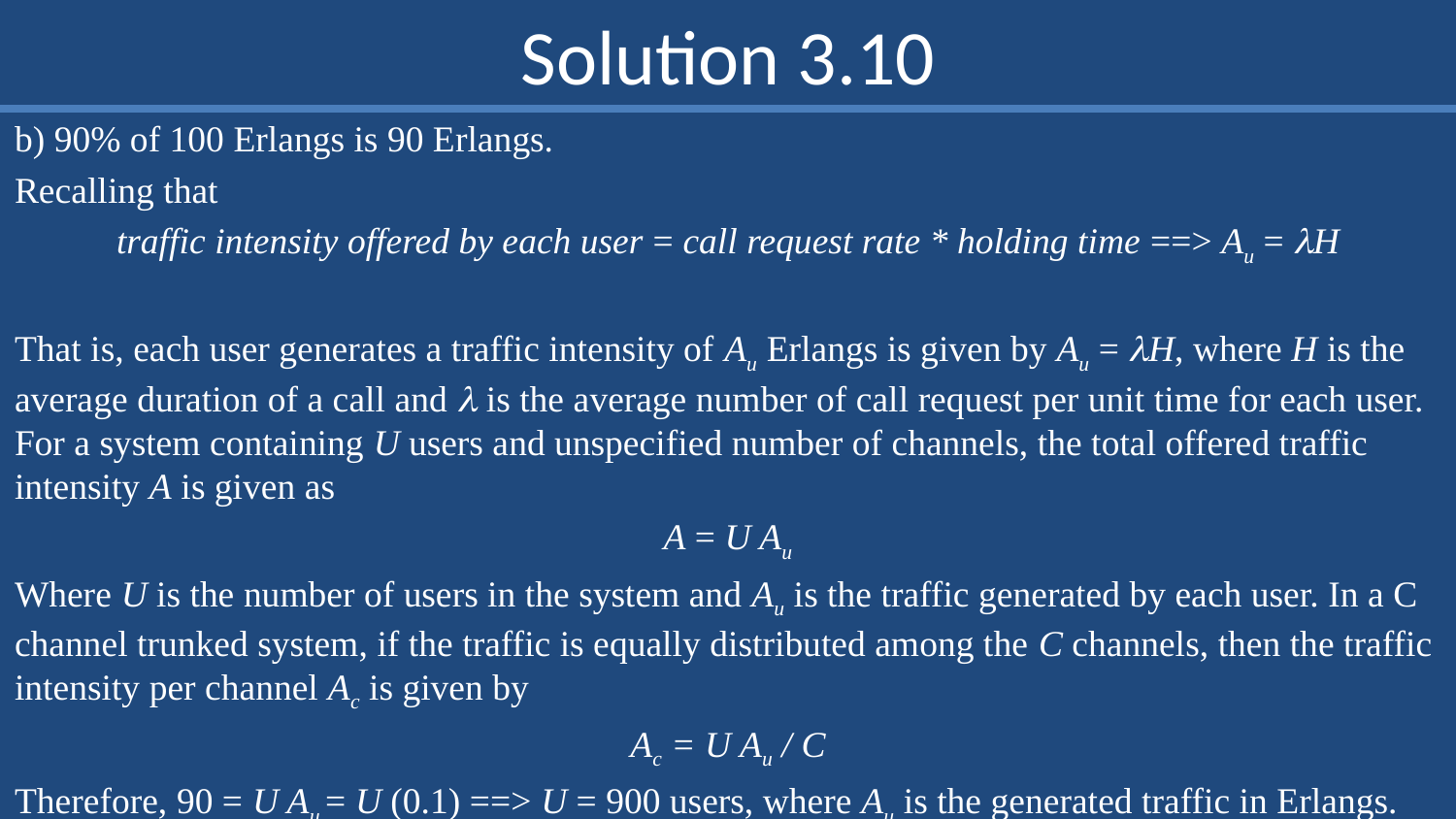

# Solution 3.10
b) 90% of 100 Erlangs is 90 Erlangs.
Recalling that
traffic intensity offered by each user = call request rate * holding time ==> Au = λH

That is, each user generates a traffic intensity of Au Erlangs is given by Au = λH, where H is the average duration of a call and λ is the average number of call request per unit time for each user. For a system containing U users and unspecified number of channels, the total offered traffic intensity A is given as
A = U Au
Where U is the number of users in the system and Au is the traffic generated by each user. In a C channel trunked system, if the traffic is equally distributed among the C channels, then the traffic intensity per channel Ac is given by
Ac = U Au / C
Therefore, 90 = U Au = U (0.1) ==> U = 900 users, where Au is the generated traffic in Erlangs.